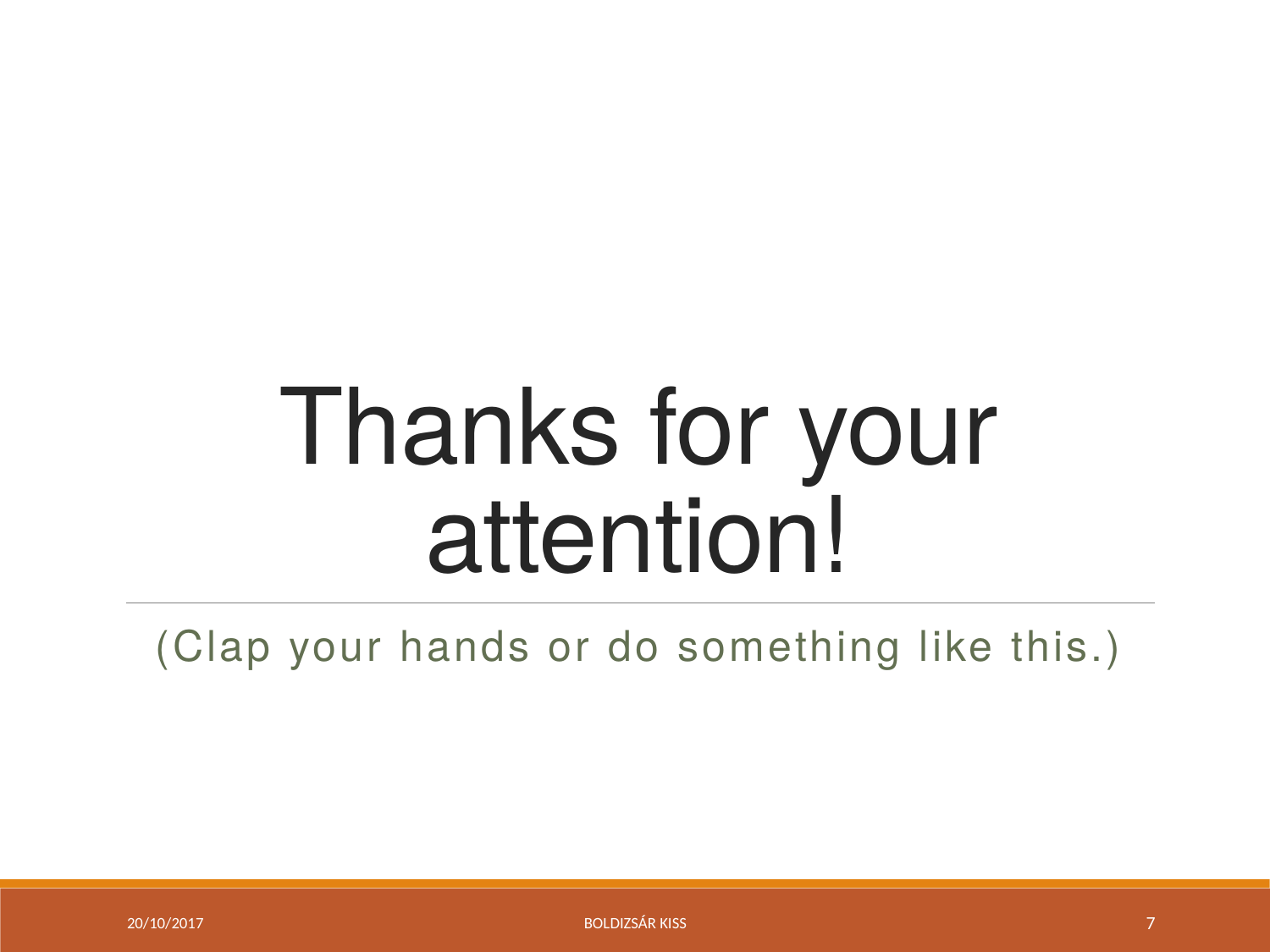

# Thanks for your attention!
(Clap your hands or do something like this.)
20/10/2017
Boldizsár Kiss
7